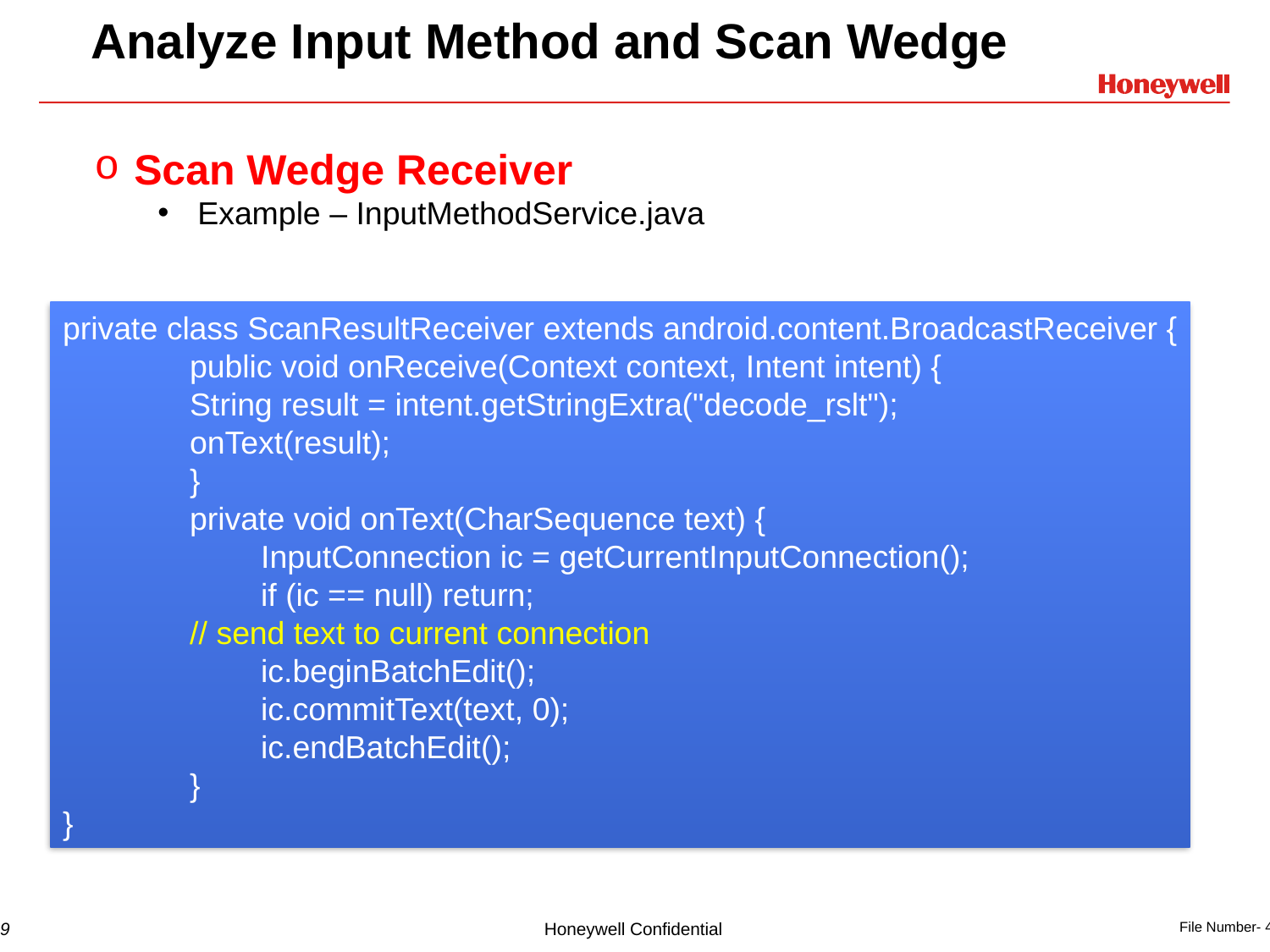

# Analyze Input Method and Scan Wedge
Scan Wedge Receiver
Example – InputMethodService.java
private class ScanResultReceiver extends android.content.BroadcastReceiver {
	public void onReceive(Context context, Intent intent) {
String result = intent.getStringExtra("decode_rslt");
onText(result);
}
private void onText(CharSequence text) {
        InputConnection ic = getCurrentInputConnection();
        if (ic == null) return;
// send text to current connection
        ic.beginBatchEdit();
        ic.commitText(text, 0);
        ic.endBatchEdit();
}
}